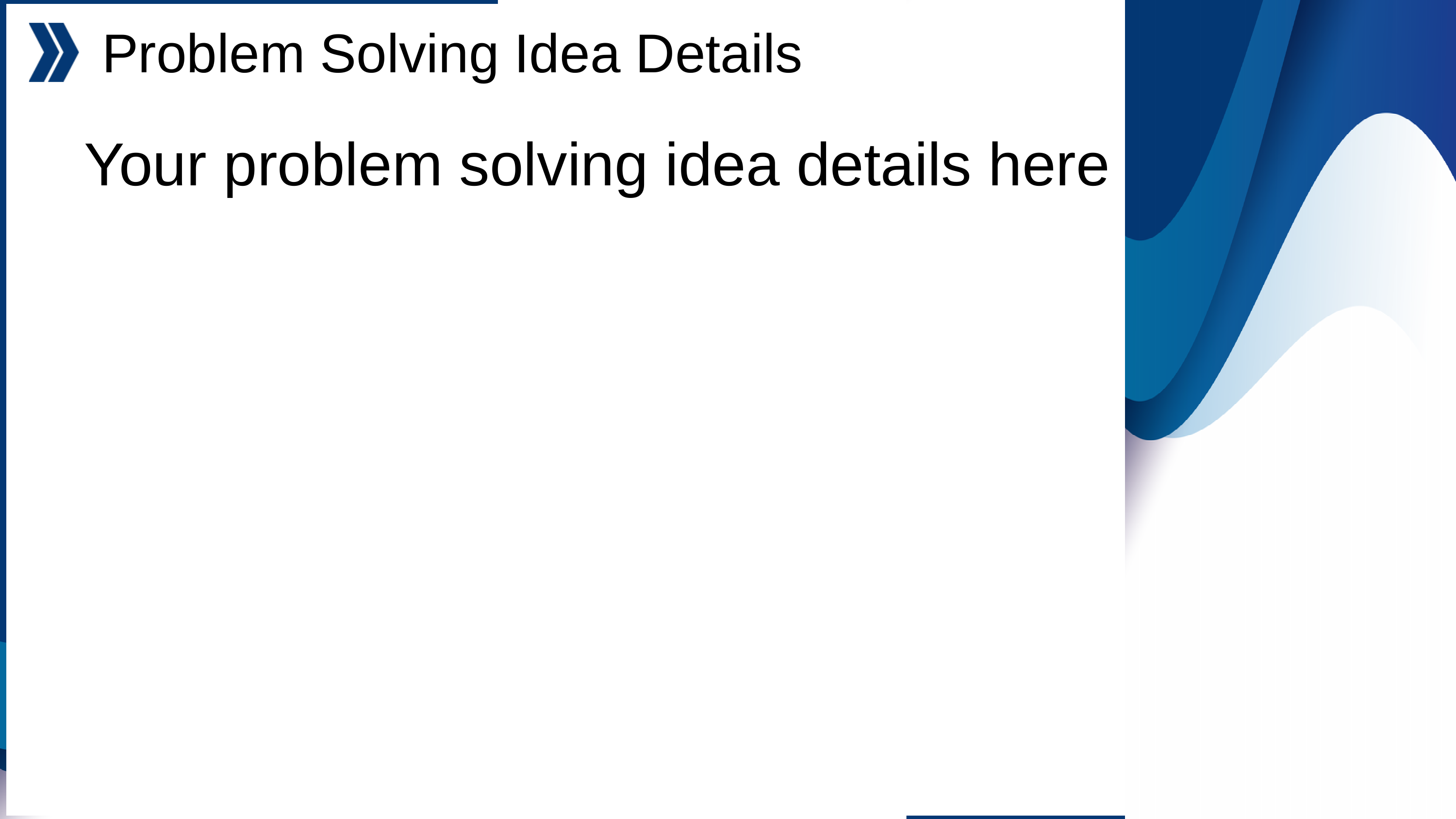

Problem Solving Idea Details

Your problem solving idea details here